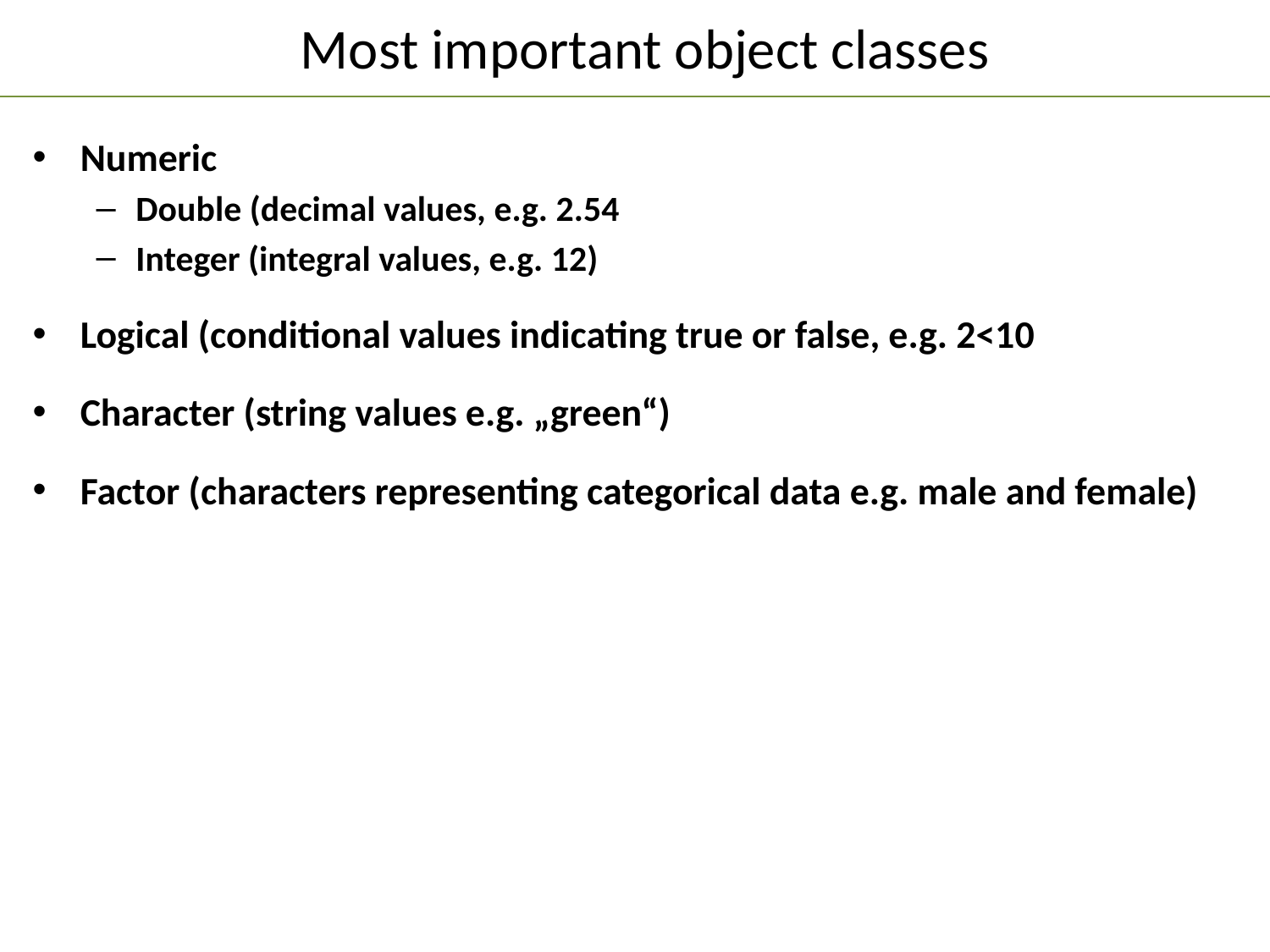

#
Most important object classes
Numeric
Double (decimal values, e.g. 2.54
Integer (integral values, e.g. 12)
Logical (conditional values indicating true or false, e.g. 2<10
Character (string values e.g. „green“)
Factor (characters representing categorical data e.g. male and female)